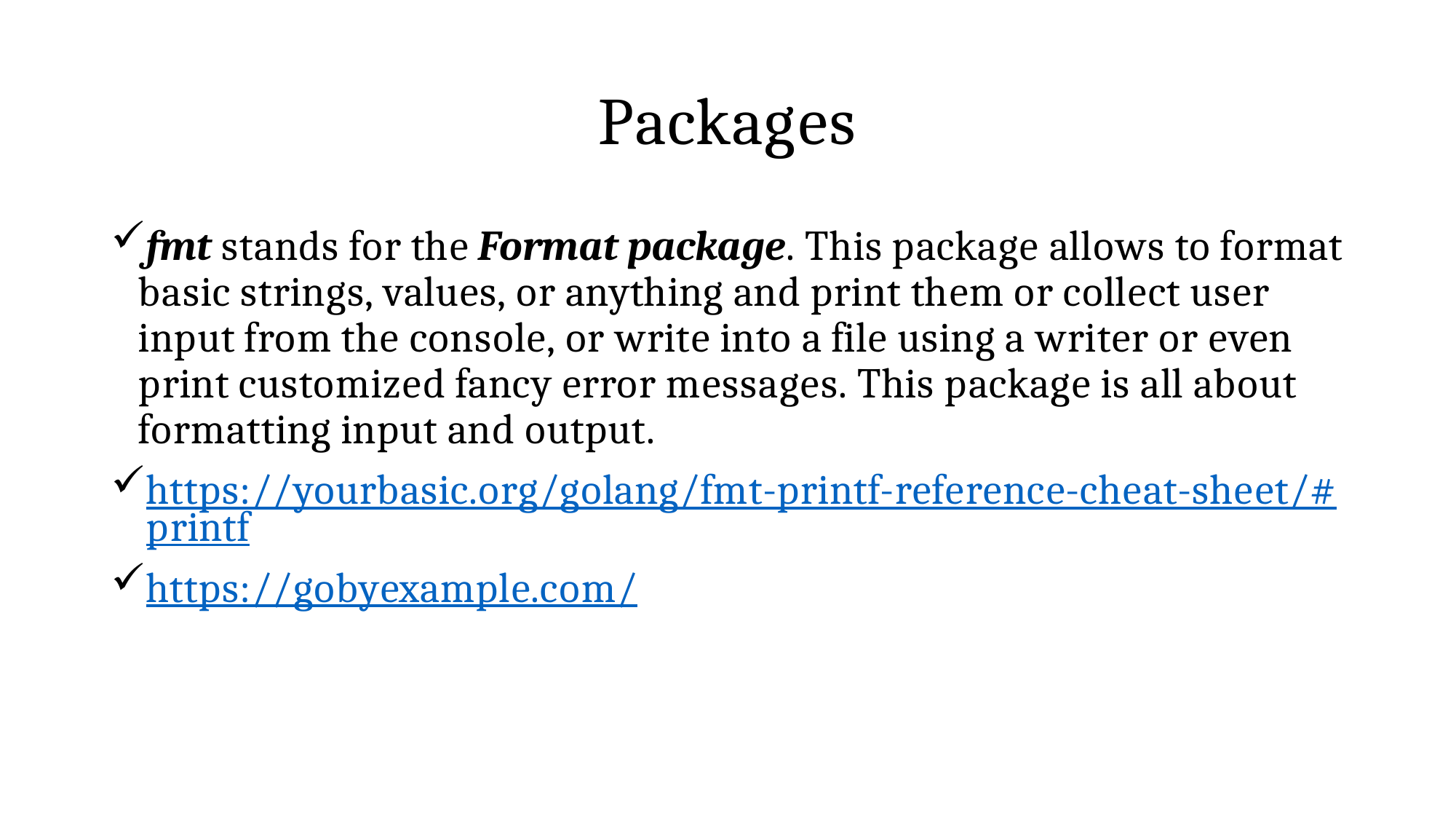

# Packages
fmt stands for the Format package. This package allows to format basic strings, values, or anything and print them or collect user input from the console, or write into a file using a writer or even print customized fancy error messages. This package is all about formatting input and output.
https://yourbasic.org/golang/fmt-printf-reference-cheat-sheet/#printf
https://gobyexample.com/